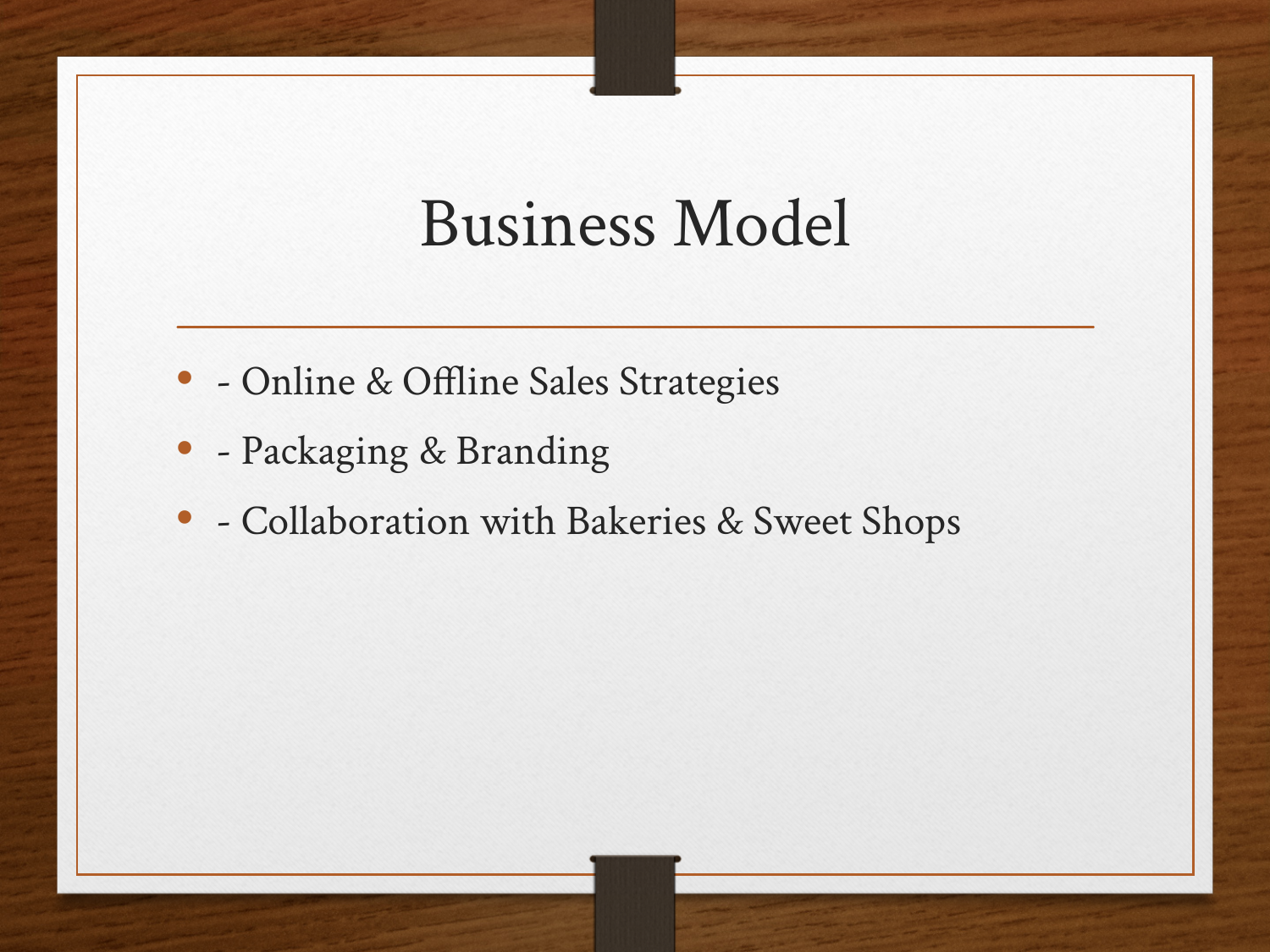

# Business Model
- Online & Offline Sales Strategies
- Packaging & Branding
- Collaboration with Bakeries & Sweet Shops